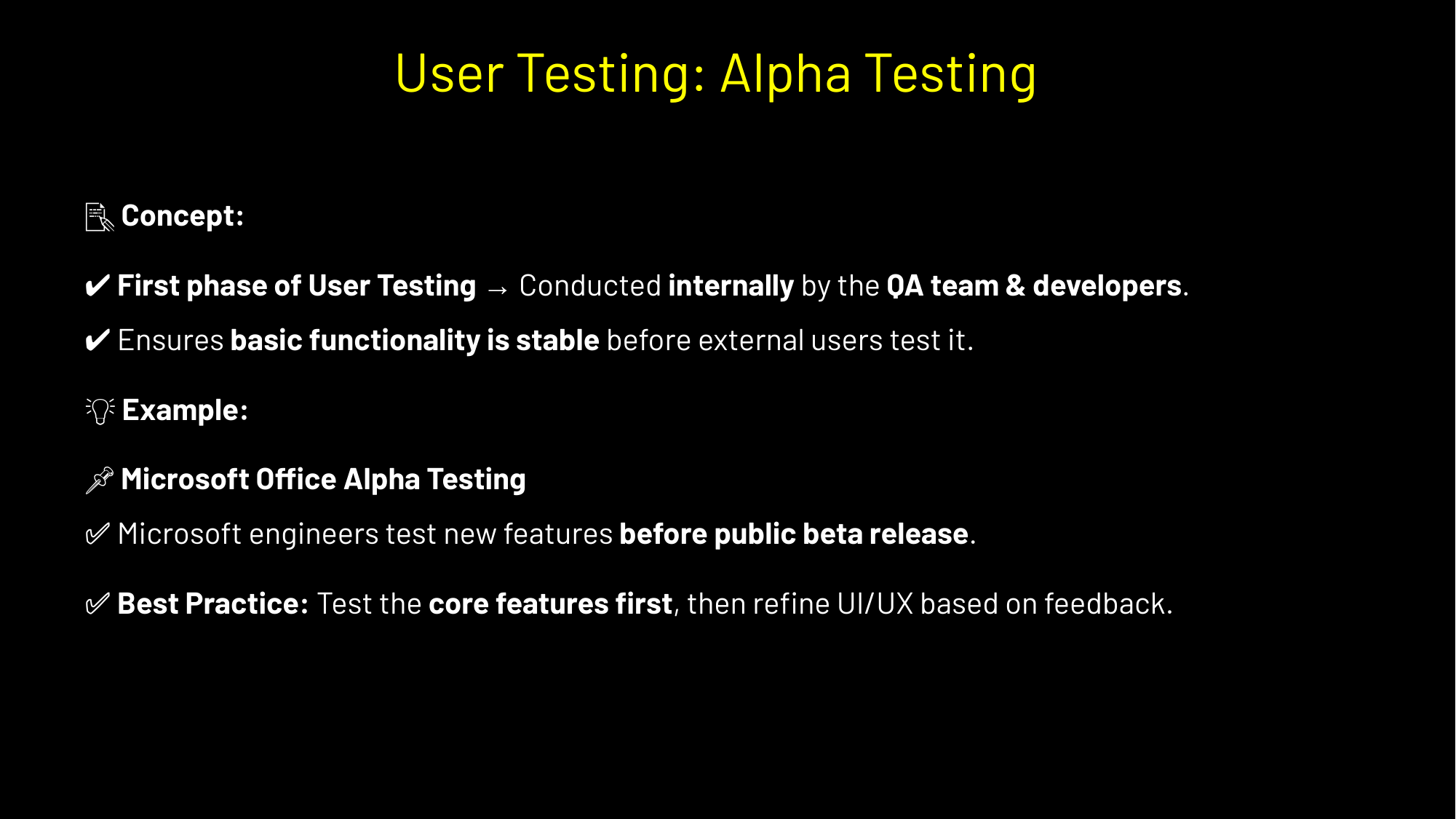

# User Testing: Alpha Testing
📝 Concept:
✔ First phase of User Testing → Conducted internally by the QA team & developers.
✔ Ensures basic functionality is stable before external users test it.
💡 Example:
📌 Microsoft Office Alpha Testing
✅ Microsoft engineers test new features before public beta release.
✅ Best Practice: Test the core features first, then refine UI/UX based on feedback.